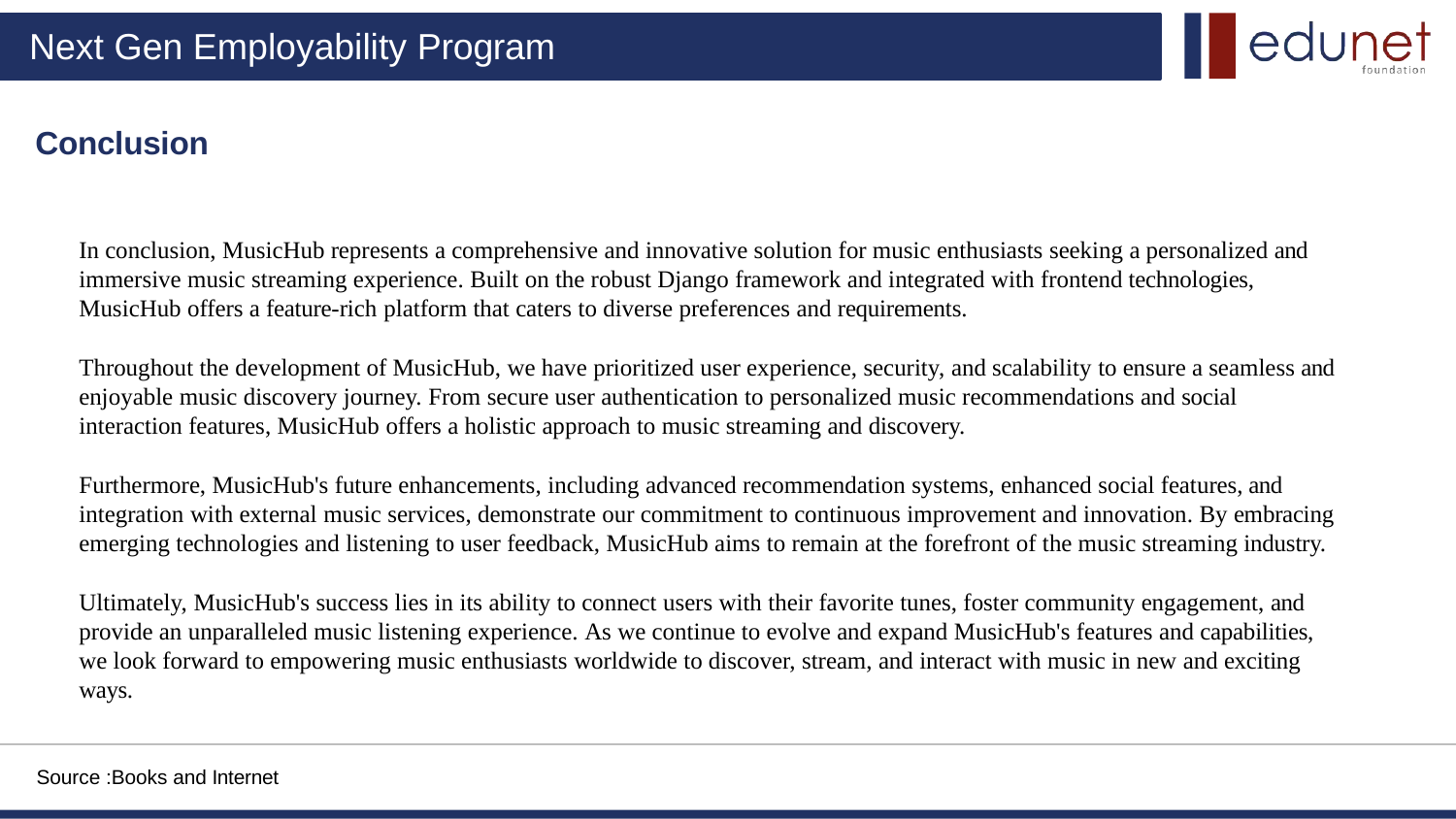

# Next Gen Employability Program
Conclusion
In conclusion, MusicHub represents a comprehensive and innovative solution for music enthusiasts seeking a personalized and immersive music streaming experience. Built on the robust Django framework and integrated with frontend technologies, MusicHub offers a feature-rich platform that caters to diverse preferences and requirements.

Throughout the development of MusicHub, we have prioritized user experience, security, and scalability to ensure a seamless and enjoyable music discovery journey. From secure user authentication to personalized music recommendations and social interaction features, MusicHub offers a holistic approach to music streaming and discovery.

Furthermore, MusicHub's future enhancements, including advanced recommendation systems, enhanced social features, and integration with external music services, demonstrate our commitment to continuous improvement and innovation. By embracing emerging technologies and listening to user feedback, MusicHub aims to remain at the forefront of the music streaming industry.

Ultimately, MusicHub's success lies in its ability to connect users with their favorite tunes, foster community engagement, and provide an unparalleled music listening experience. As we continue to evolve and expand MusicHub's features and capabilities, we look forward to empowering music enthusiasts worldwide to discover, stream, and interact with music in new and exciting ways.

Source :Books and Internet